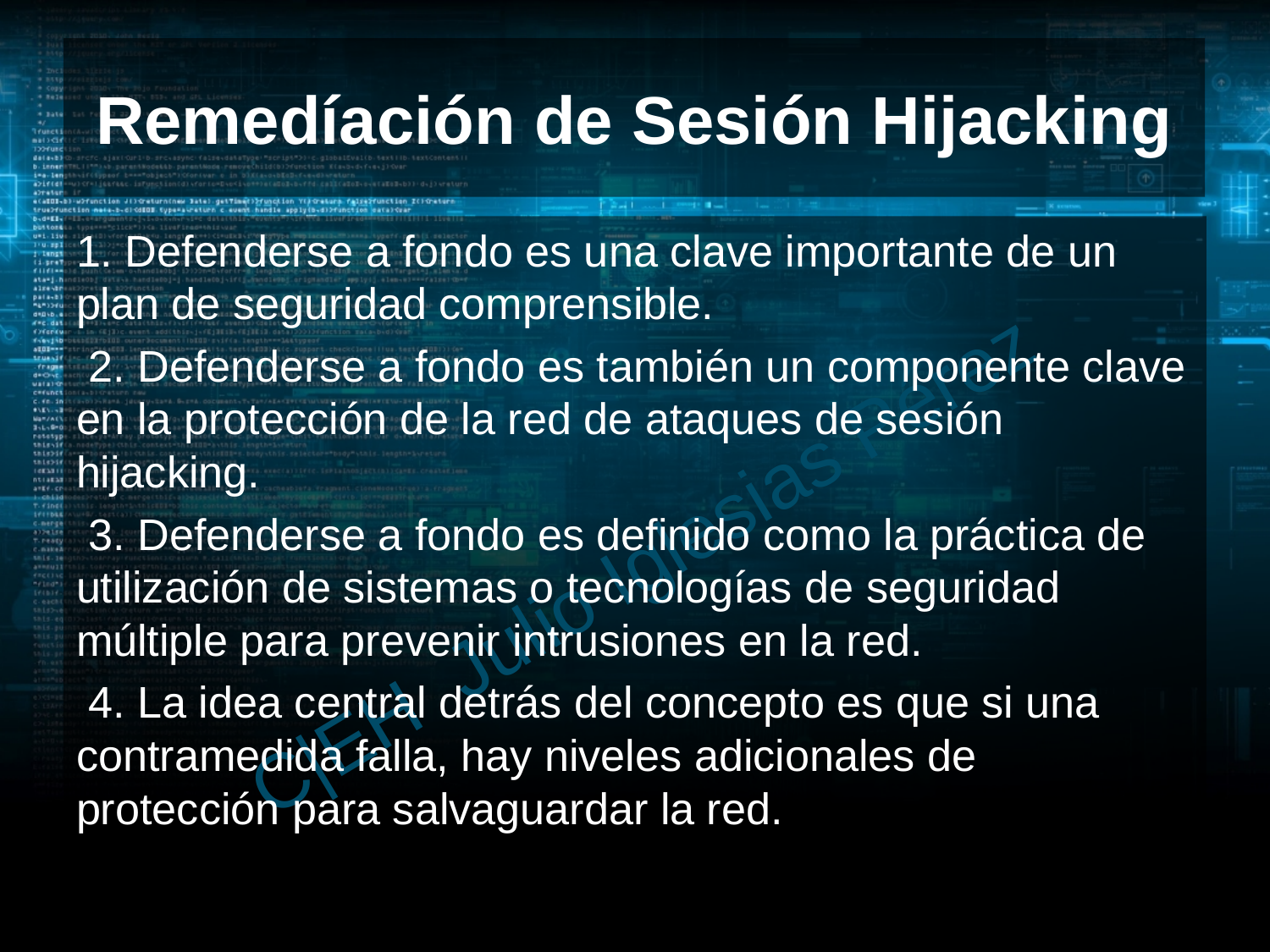

# Remedíación de Sesión Hijacking
1. Defenderse a fondo es una clave importante de un plan de seguridad comprensible.
 2. Defenderse a fondo es también un componente clave en la protección de la red de ataques de sesión hijacking.
 3. Defenderse a fondo es definido como la práctica de utilización de sistemas o tecnologías de seguridad múltiple para prevenir intrusiones en la red.
 4. La idea central detrás del concepto es que si una contramedida falla, hay niveles adicionales de protección para salvaguardar la red.
C|EH  Julio Iglesias Pérez